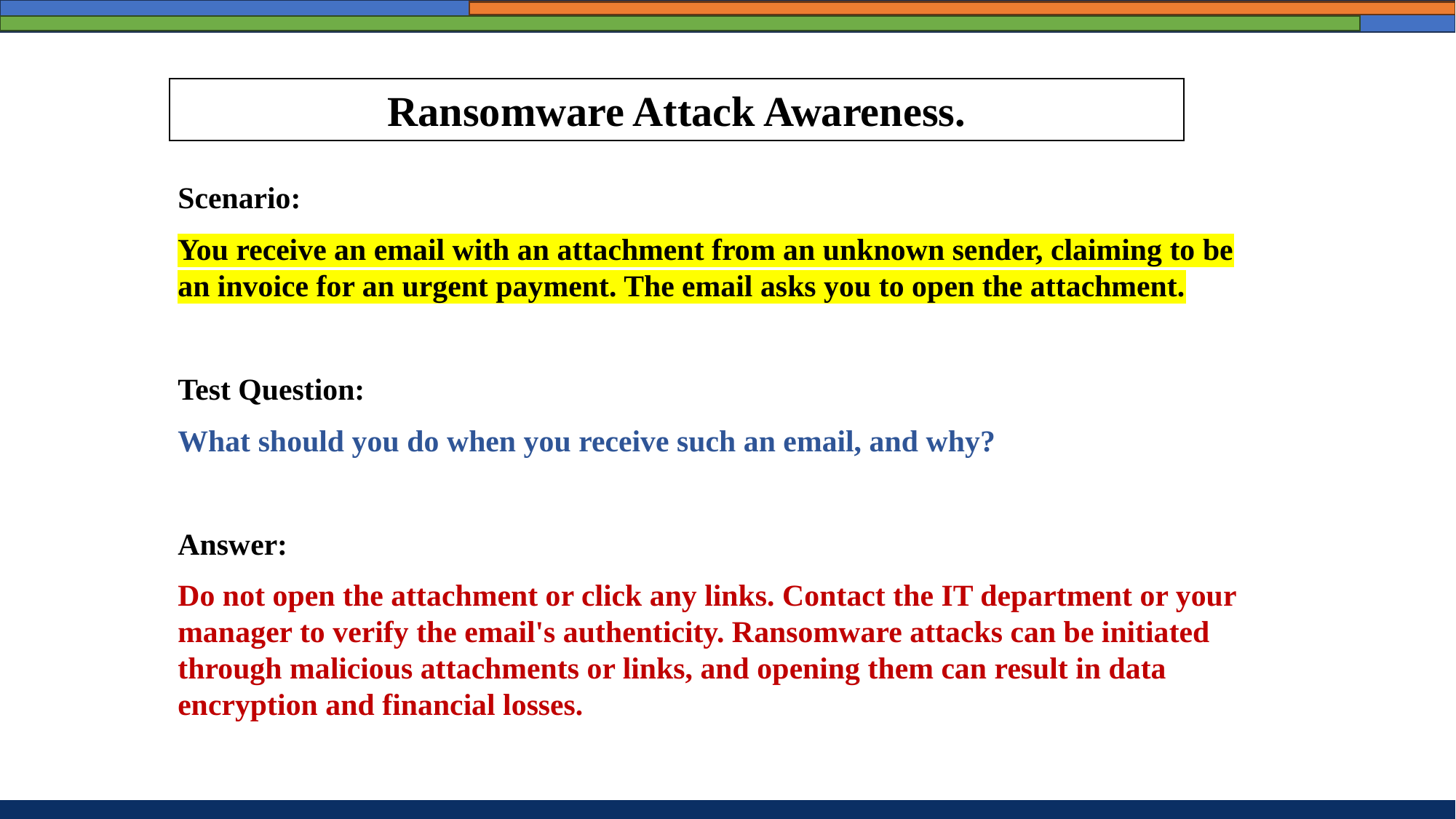

Ransomware Attack Awareness.
Scenario:
You receive an email with an attachment from an unknown sender, claiming to be an invoice for an urgent payment. The email asks you to open the attachment.

Test Question:
What should you do when you receive such an email, and why?

Answer:
Do not open the attachment or click any links. Contact the IT department or your manager to verify the email's authenticity. Ransomware attacks can be initiated through malicious attachments or links, and opening them can result in data encryption and financial losses.